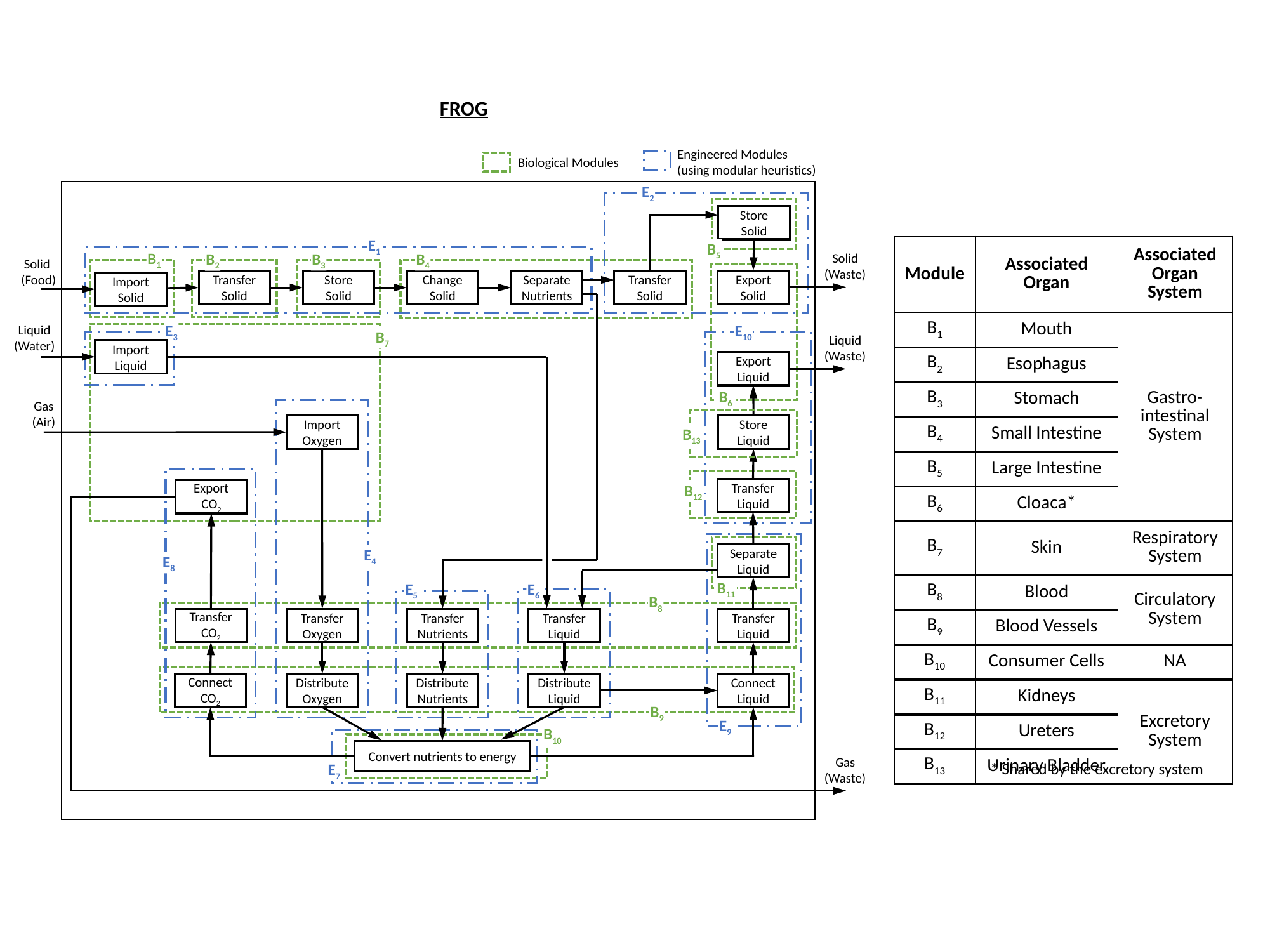

FROG
Engineered Modules
(using modular heuristics)
Biological Modules

E2
E1
E3
E10
E4
E8
E6
E5
E9
E7

Store
Solid
| Module | Associated Organ | Associated Organ System |
| --- | --- | --- |
| B1 | Mouth | Gastro-intestinal System |
| B2 | Esophagus |  |
| B3 | Stomach |  |
| B4 | Small Intestine |  |
| B5 | Large Intestine |  |
| B6 | Cloaca\* |  |
| B7 | Skin | Respiratory System |
| B8 | Blood | Circulatory System |
| B9 | Blood Vessels |  |
| B10 | Consumer Cells | NA |
| B11 | Kidneys | Excretory System |
| B12 | Ureters |  |
| B13 | Urinary Bladder |  |
B5
B1
B3
B4
B2
B7
B12
B11
B8
B9
B10
B6
Solid
(Waste)
Solid
(Food)
Export
Solid
Transfer
Solid
Store
Solid
Change
Solid
Separate
Nutrients
Transfer
Solid
Import
Solid
Liquid
(Water)
Liquid
(Waste)
Import
Liquid
Export Liquid
Gas
(Air)

Store
Liquid
Import
Oxygen
B13
Transfer Liquid
Export
CO2
Separate Liquid

Transfer
CO2
Transfer
Oxygen
Transfer
Nutrients
Transfer
Liquid
Transfer
Liquid
Connect CO2
Distribute
Oxygen
Distribute
Nutrients
Distribute
Liquid
Connect
Liquid
Convert nutrients to energy
Gas
(Waste)
* Shared by the excretory system